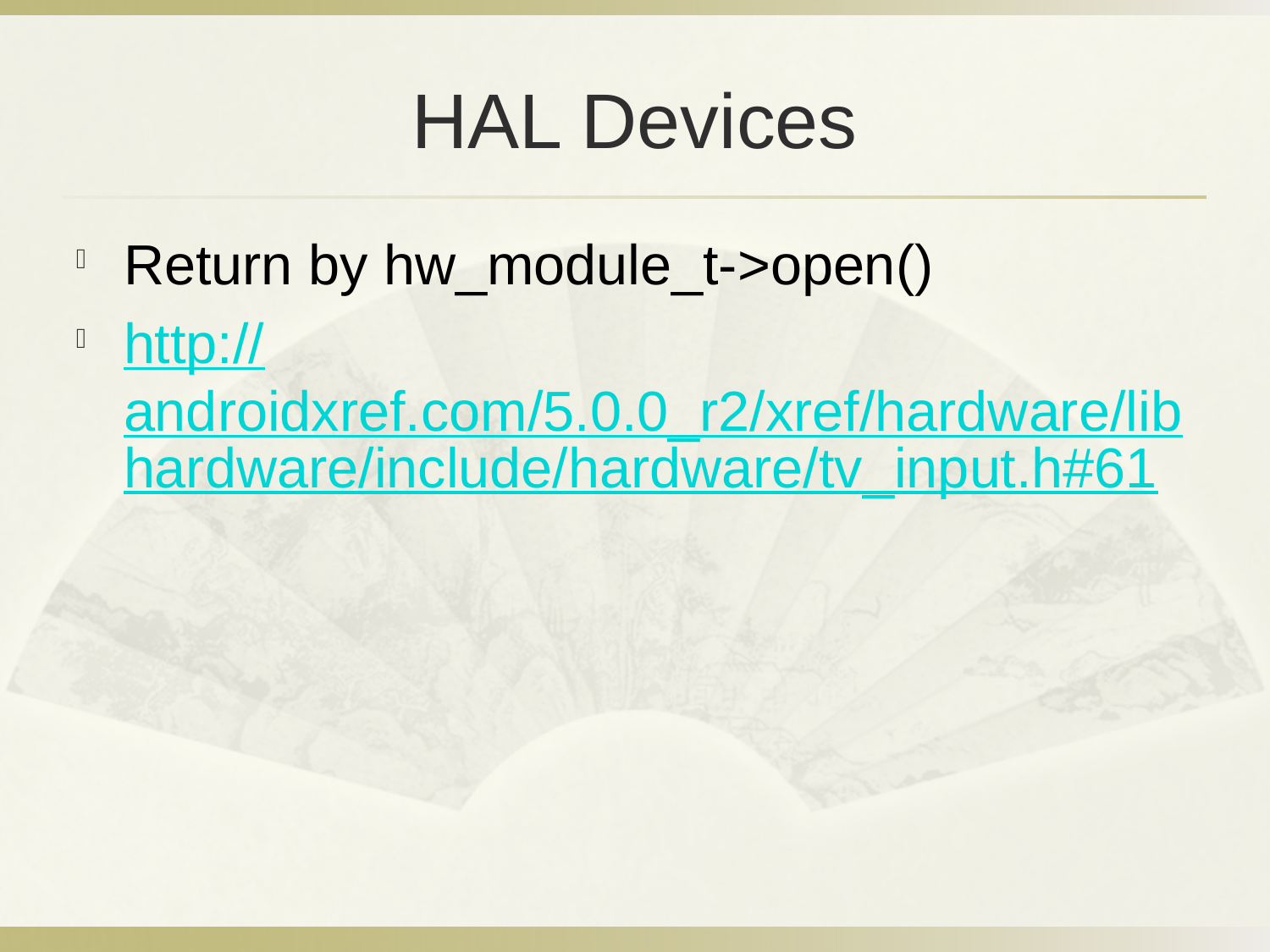

# HAL Devices
Return by hw_module_t->open()
http://androidxref.com/5.0.0_r2/xref/hardware/libhardware/include/hardware/tv_input.h#61